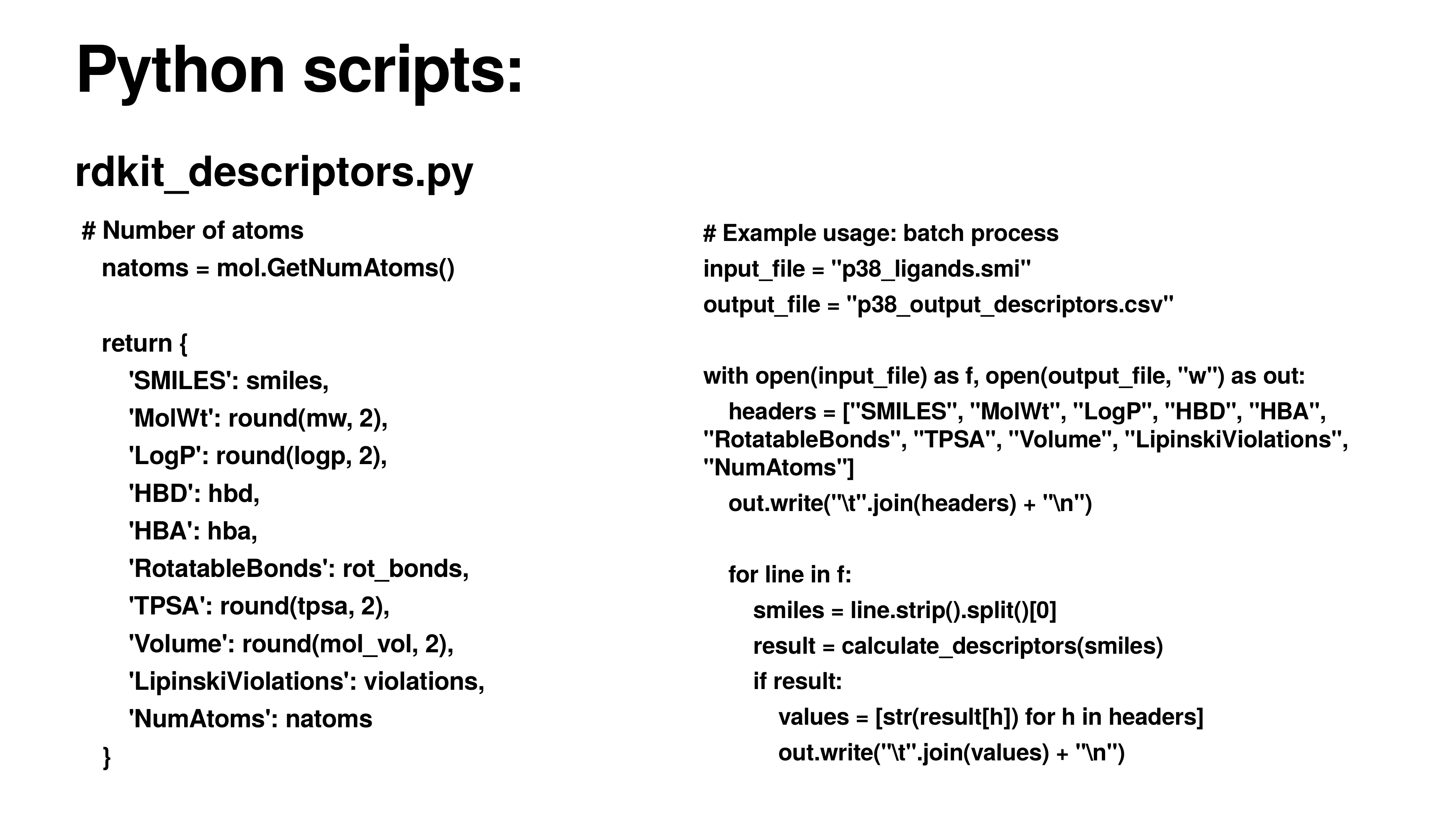

# Python scripts:
rdkit_descriptors.py
 # Number of atoms
    natoms = mol.GetNumAtoms()

    return {
        'SMILES': smiles,
        'MolWt': round(mw, 2),
        'LogP': round(logp, 2),
        'HBD': hbd,
        'HBA': hba,
        'RotatableBonds': rot_bonds,
        'TPSA': round(tpsa, 2),
        'Volume': round(mol_vol, 2),
        'LipinskiViolations': violations,
        'NumAtoms': natoms
    }
# Example usage: batch process
input_file = "p38_ligands.smi"
output_file = "p38_output_descriptors.csv"

with open(input_file) as f, open(output_file, "w") as out:
    headers = ["SMILES", "MolWt", "LogP", "HBD", "HBA", "RotatableBonds", "TPSA", "Volume", "LipinskiViolations", "NumAtoms"]
    out.write("\t".join(headers) + "\n")

    for line in f:
        smiles = line.strip().split()[0]
        result = calculate_descriptors(smiles)
        if result:
            values = [str(result[h]) for h in headers]
            out.write("\t".join(values) + "\n")